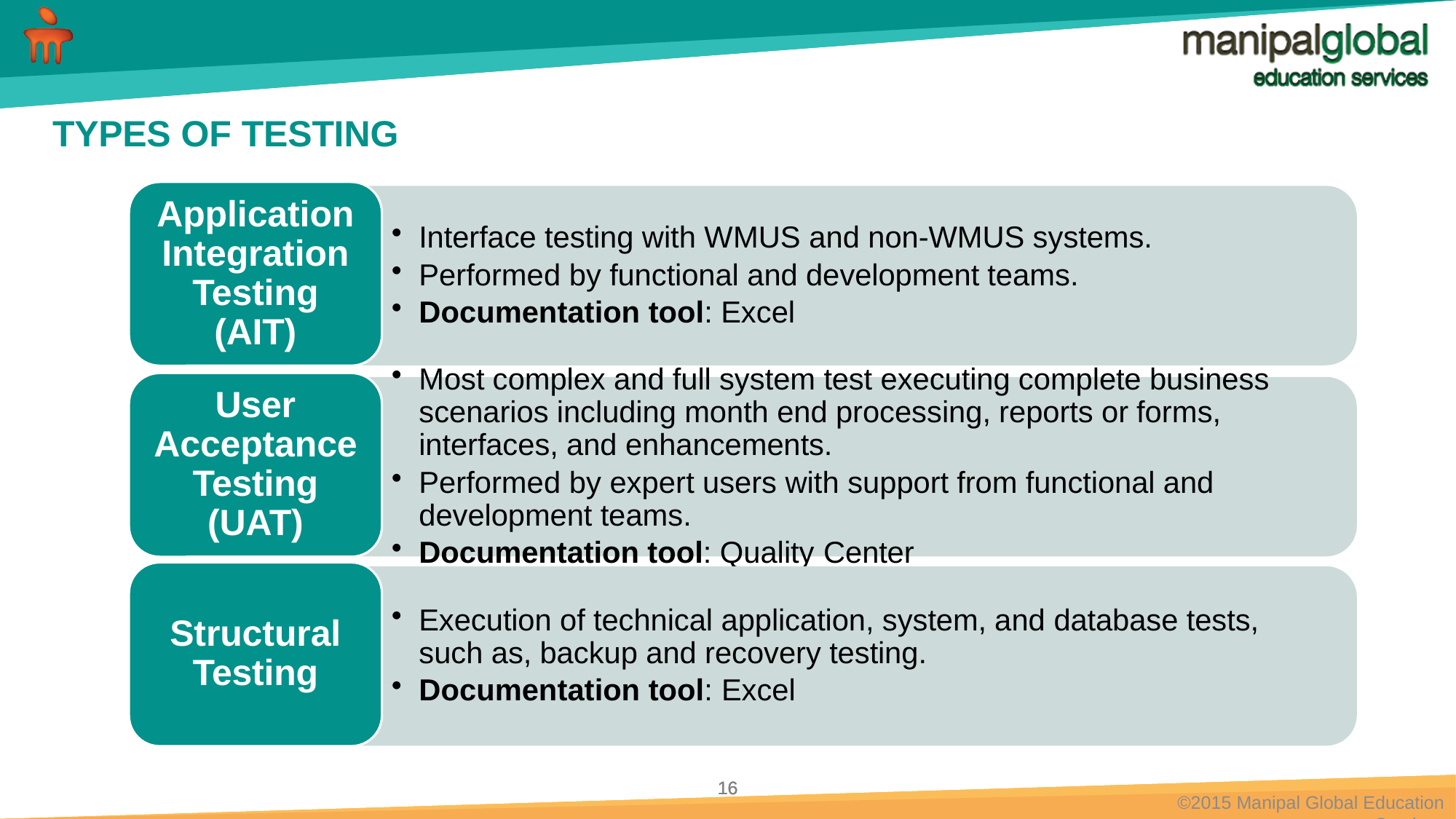

# TYPES OF TESTING

Application Integration Testing (AIT)

Interface testing with WMUS and non-WMUS systems.
Performed by functional and development teams.
Documentation tool: Excel

User Acceptance Testing (UAT)

Most complex and full system test executing complete business scenarios including month end processing, reports or forms, interfaces, and enhancements.
Performed by expert users with support from functional and development teams.
Documentation tool: Quality Center

Structural Testing

Execution of technical application, system, and database tests, such as, backup and recovery testing.
Documentation tool: Excel